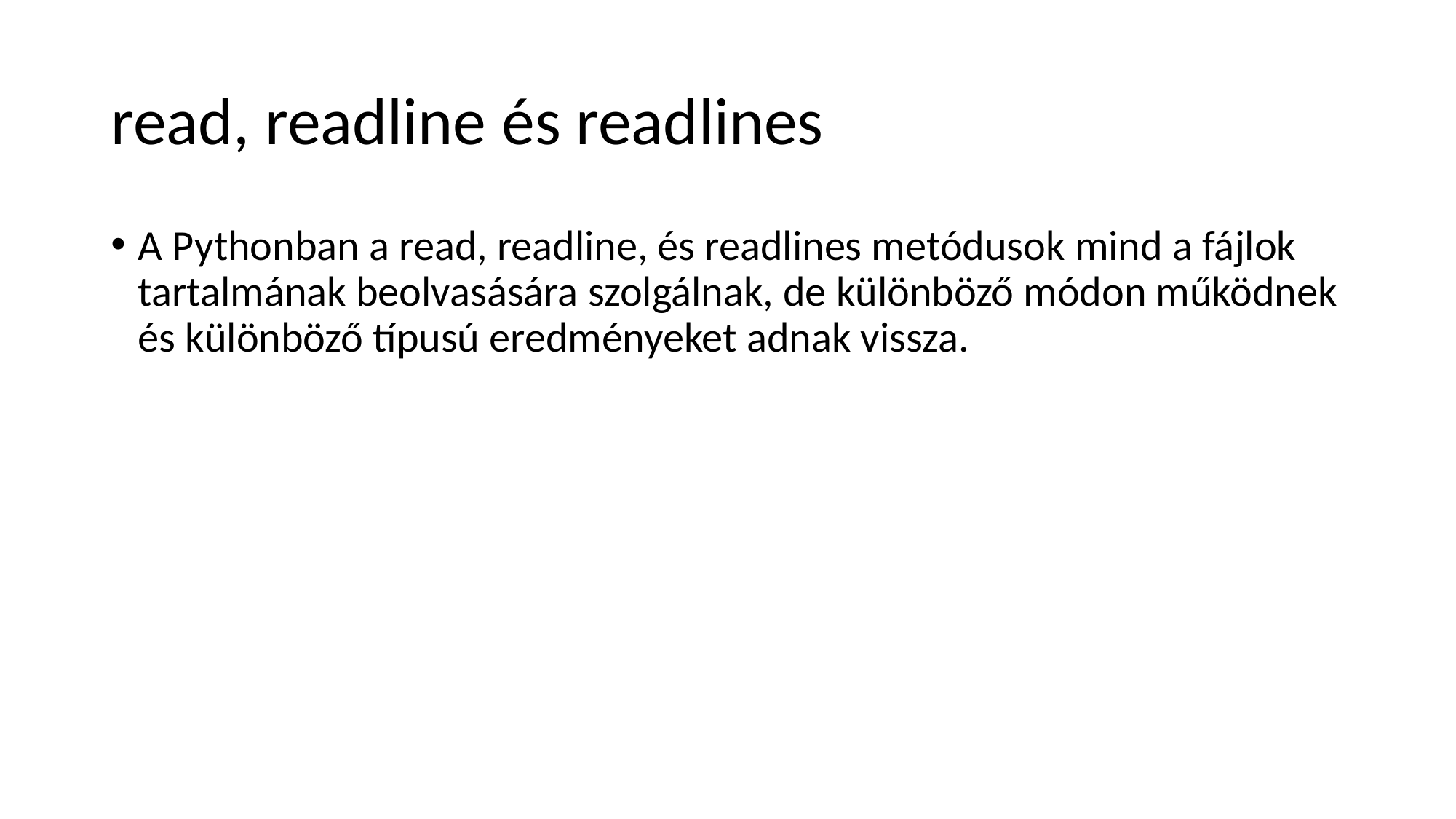

# read, readline és readlines
A Pythonban a read, readline, és readlines metódusok mind a fájlok tartalmának beolvasására szolgálnak, de különböző módon működnek és különböző típusú eredményeket adnak vissza.